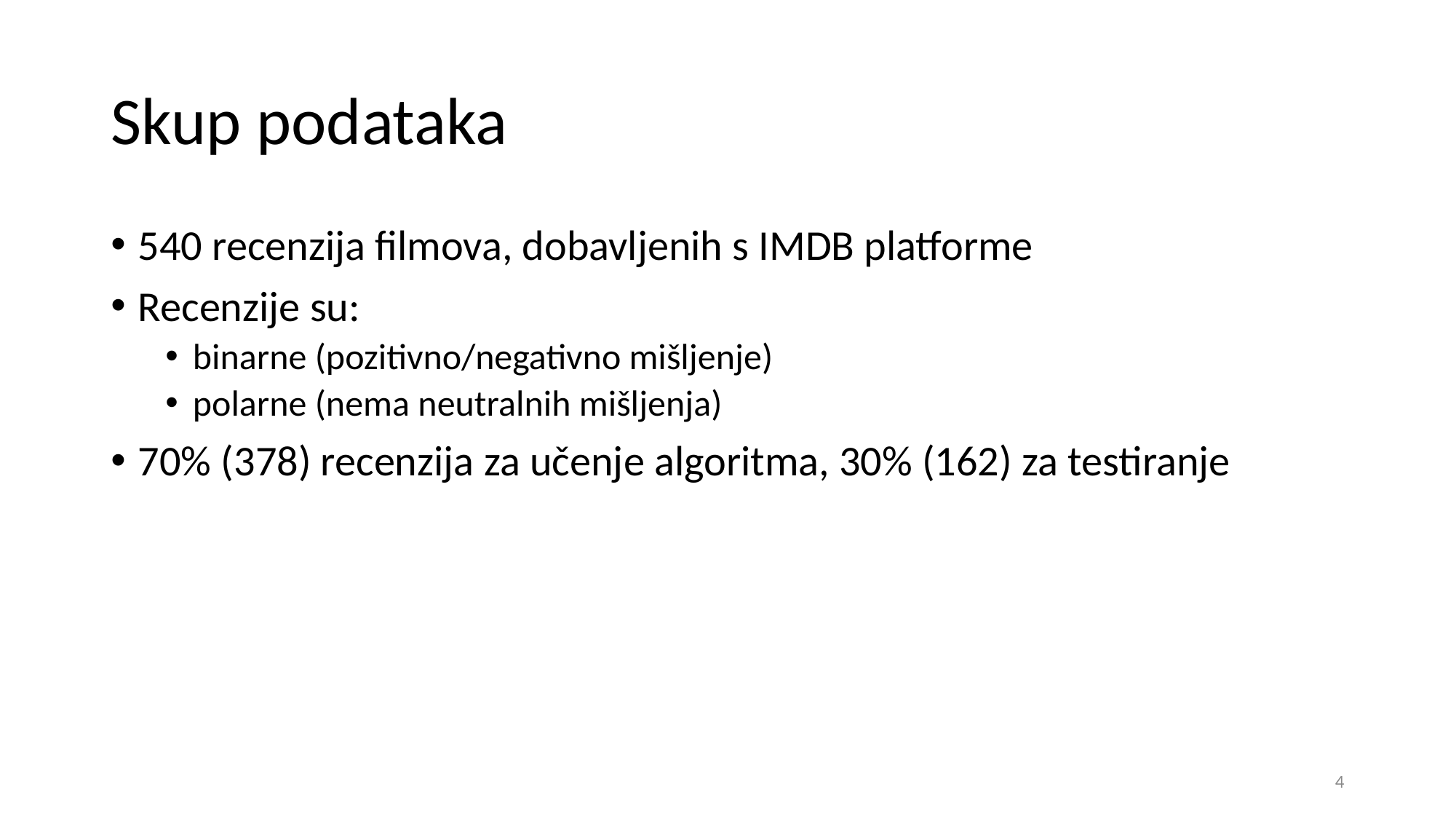

# Skup podataka
540 recenzija filmova, dobavljenih s IMDB platforme
Recenzije su:
binarne (pozitivno/negativno mišljenje)
polarne (nema neutralnih mišljenja)
70% (378) recenzija za učenje algoritma, 30% (162) za testiranje

4